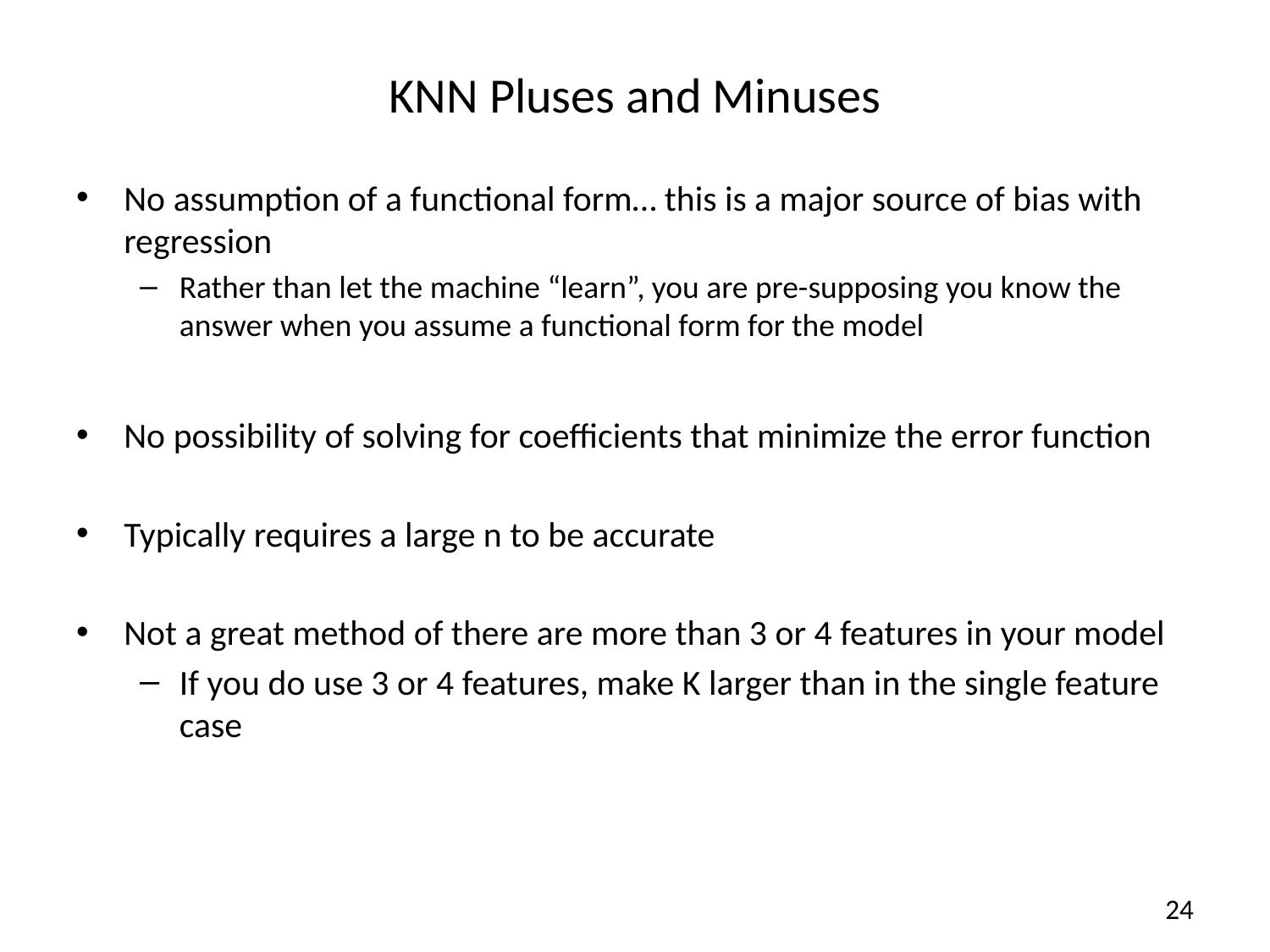

# KNN Pluses and Minuses
No assumption of a functional form… this is a major source of bias with regression
Rather than let the machine “learn”, you are pre-supposing you know the answer when you assume a functional form for the model

No possibility of solving for coefficients that minimize the error function

Typically requires a large n to be accurate

Not a great method of there are more than 3 or 4 features in your model
If you do use 3 or 4 features, make K larger than in the single feature case

24